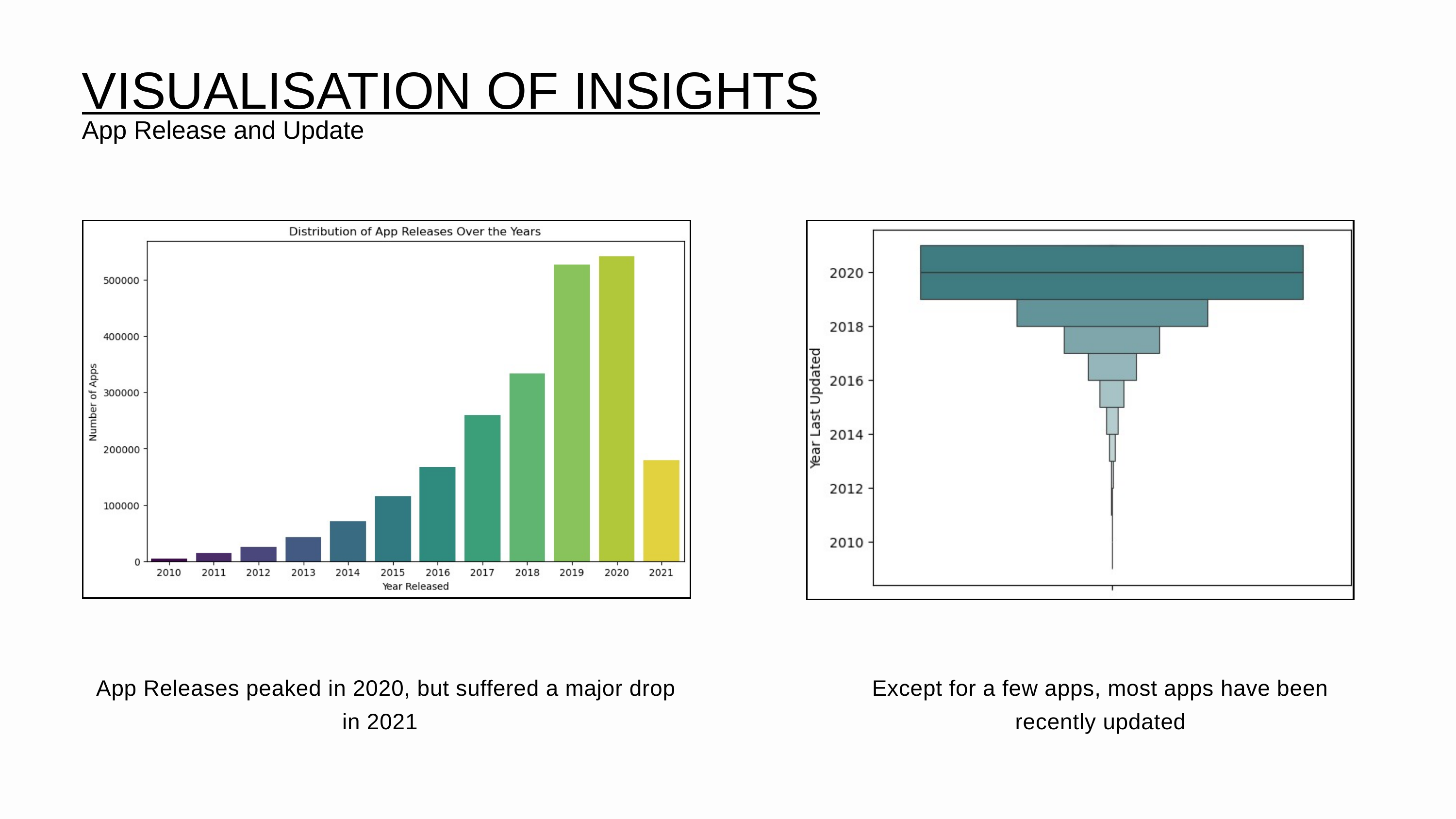

VISUALISATION OF INSIGHTS
App Release and Update

App Releases peaked in 2020, but suffered a major drop in 2021

Except for a few apps, most apps have been recently updated